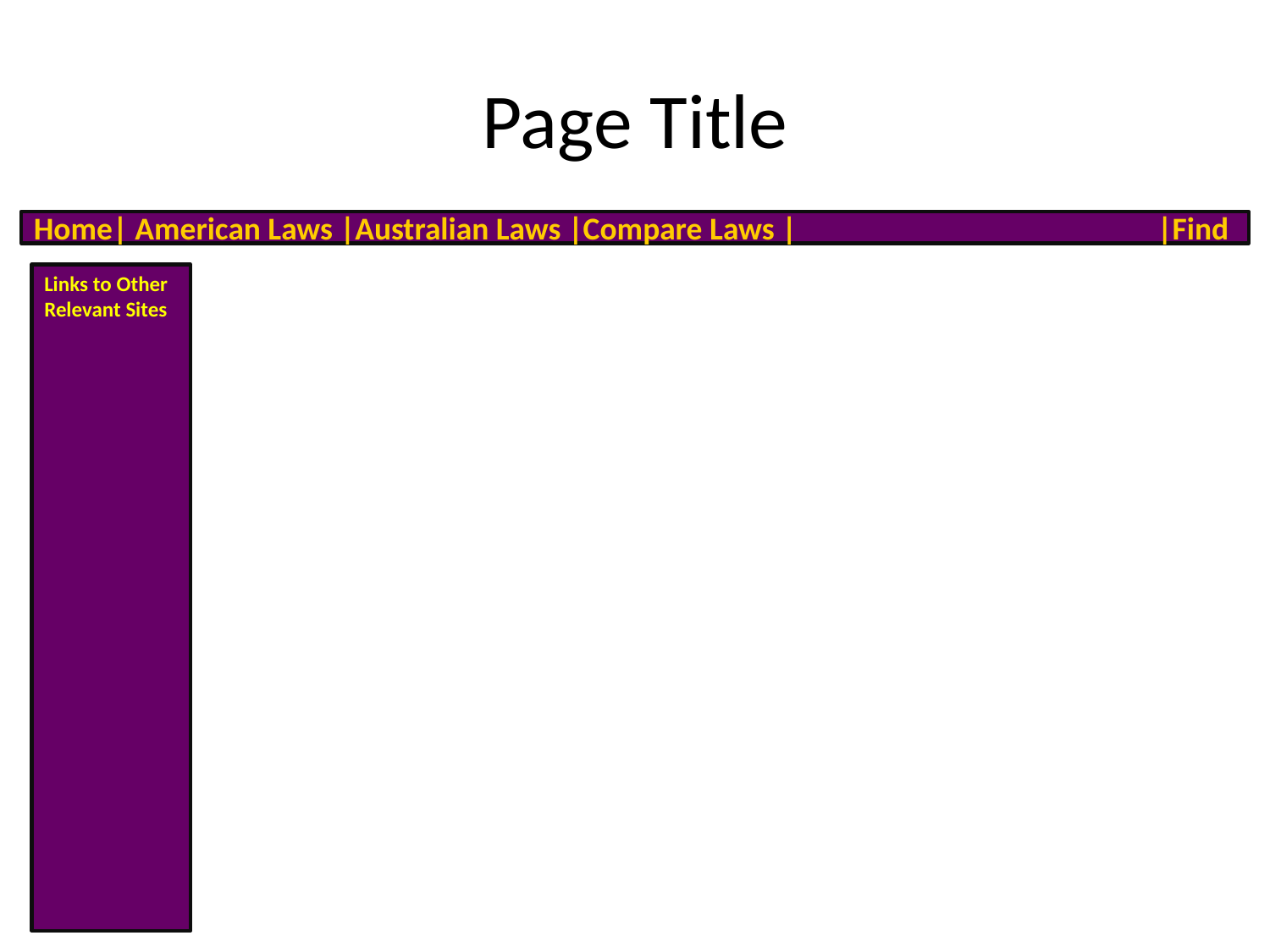

# Page Title
Home| American Laws |Australian Laws |Compare Laws |		               |Find
Links to Other Relevant Sites